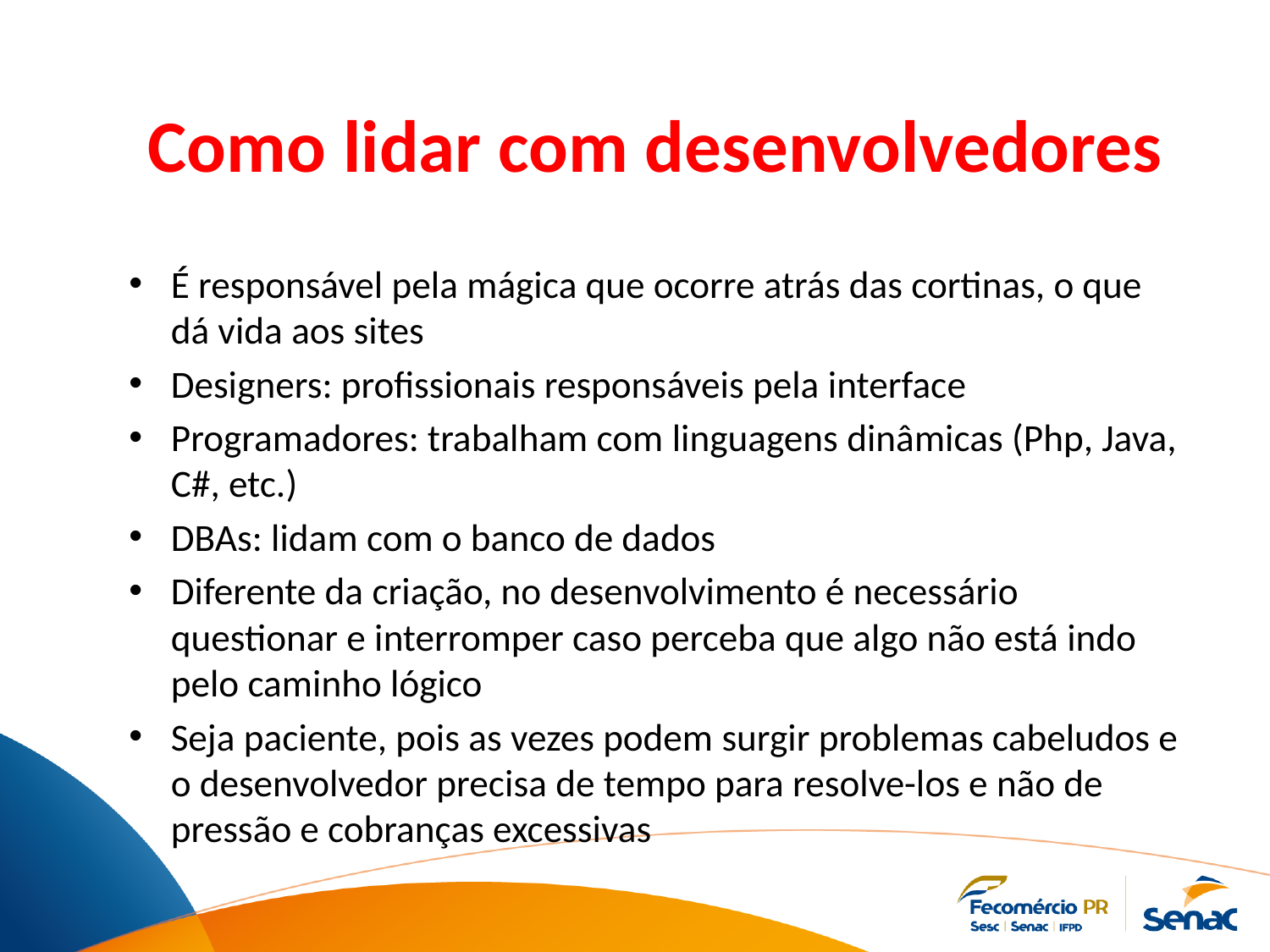

# Como lidar com desenvolvedores
É responsável pela mágica que ocorre atrás das cortinas, o que dá vida aos sites
Designers: profissionais responsáveis pela interface
Programadores: trabalham com linguagens dinâmicas (Php, Java, C#, etc.)
DBAs: lidam com o banco de dados
Diferente da criação, no desenvolvimento é necessário questionar e interromper caso perceba que algo não está indo pelo caminho lógico
Seja paciente, pois as vezes podem surgir problemas cabeludos e o desenvolvedor precisa de tempo para resolve-los e não de pressão e cobranças excessivas